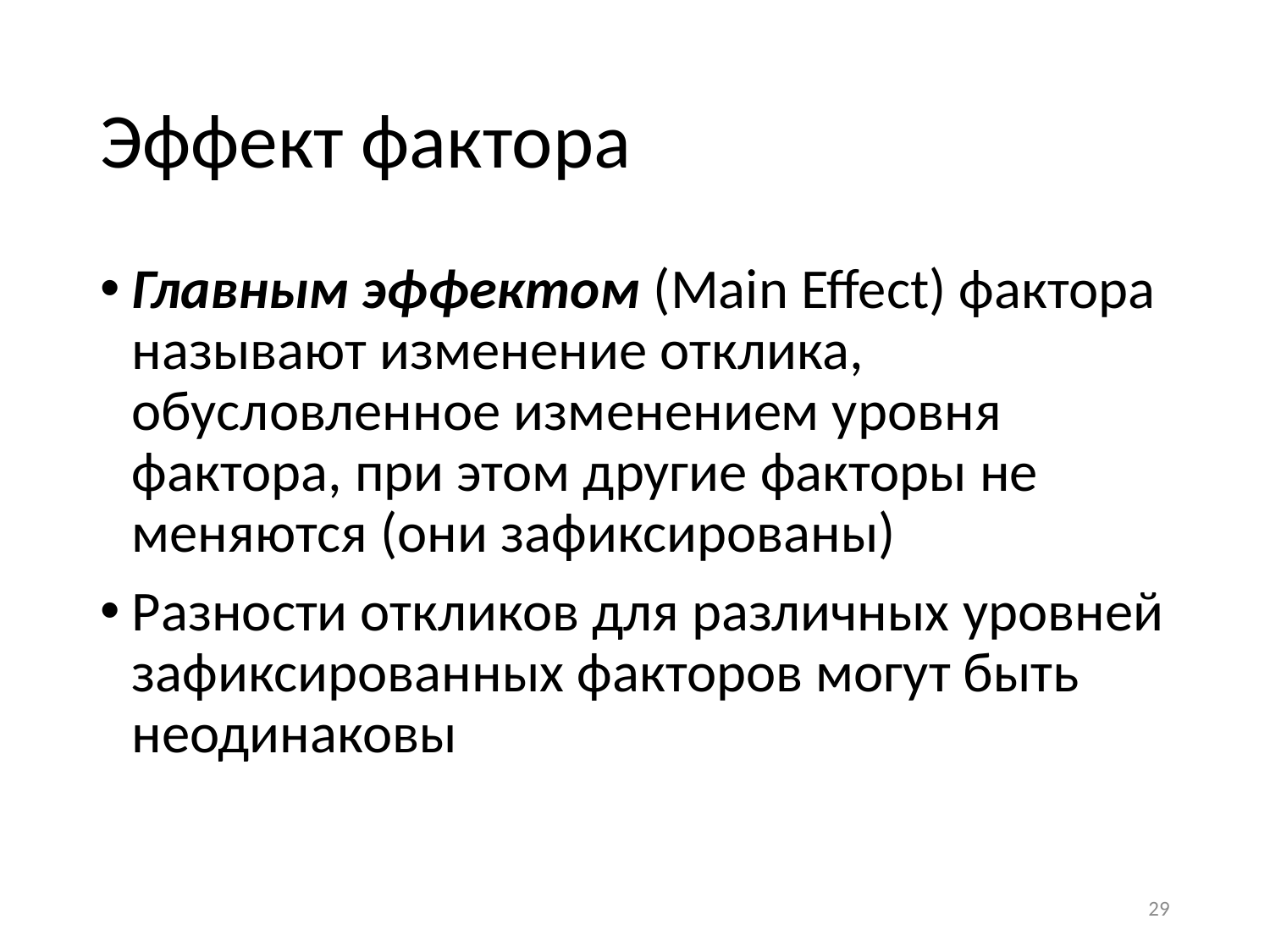

# Эффект фактора
Главным эффектом (Main Effect) фактора называют изменение отклика, обусловленное изменением уровня фактора, при этом другие факторы не меняются (они зафиксированы)
Разности откликов для различных уровней зафиксированных факторов могут быть неодинаковы
29